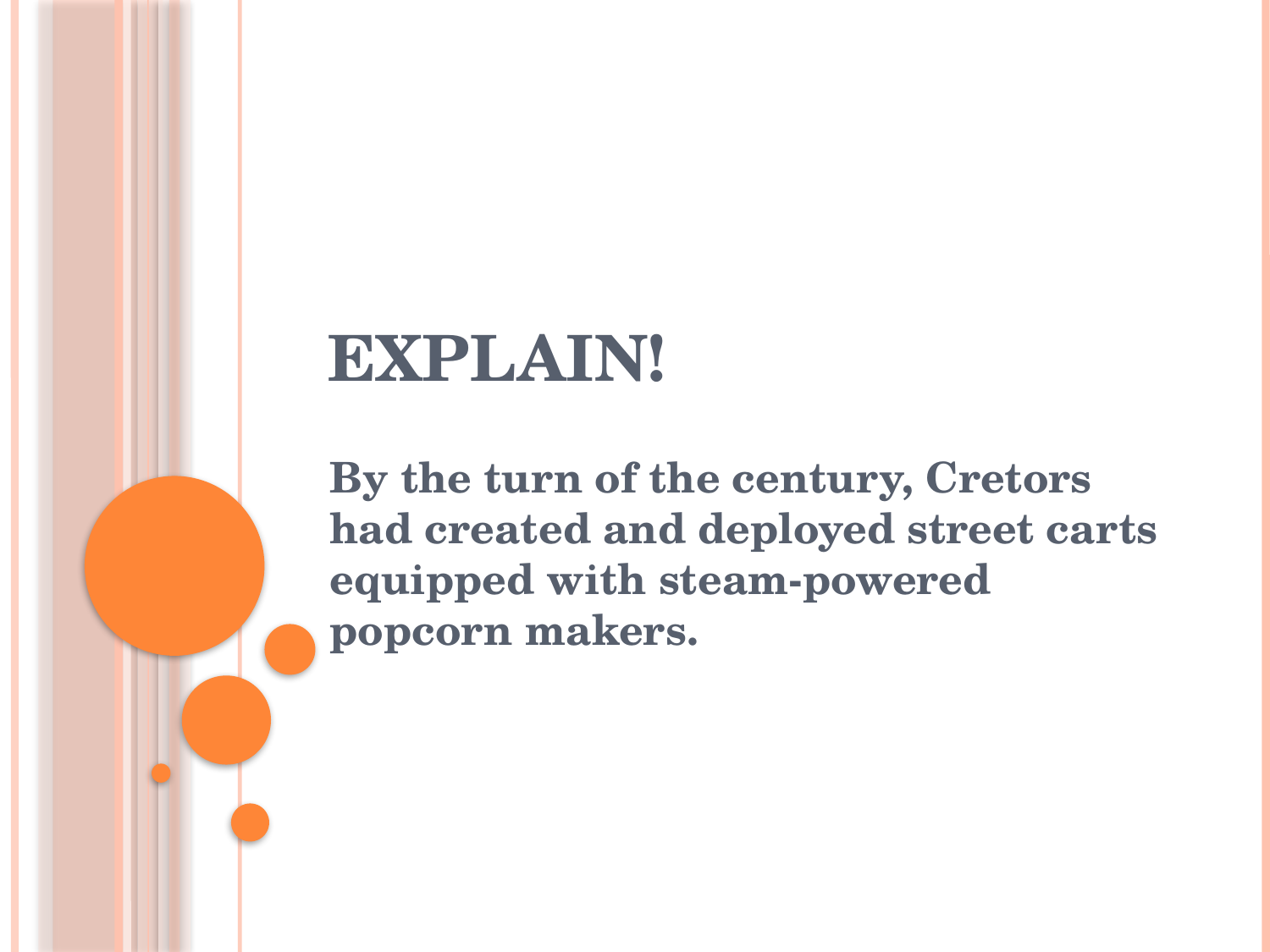

# explain!
By the turn of the century, Cretors had created and deployed street carts equipped with steam-powered popcorn makers.